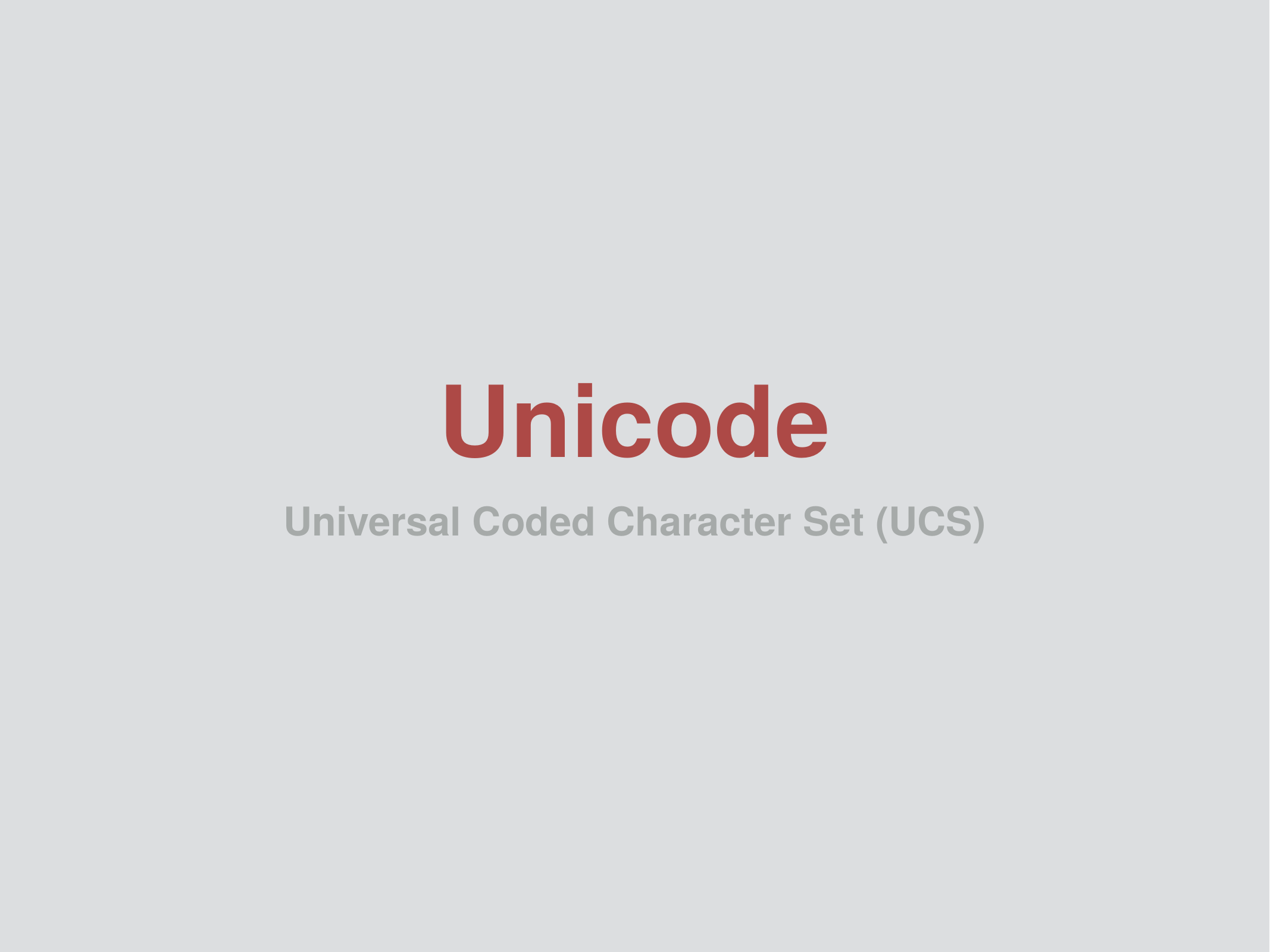

# Unicode
Universal Coded Character Set (UCS)